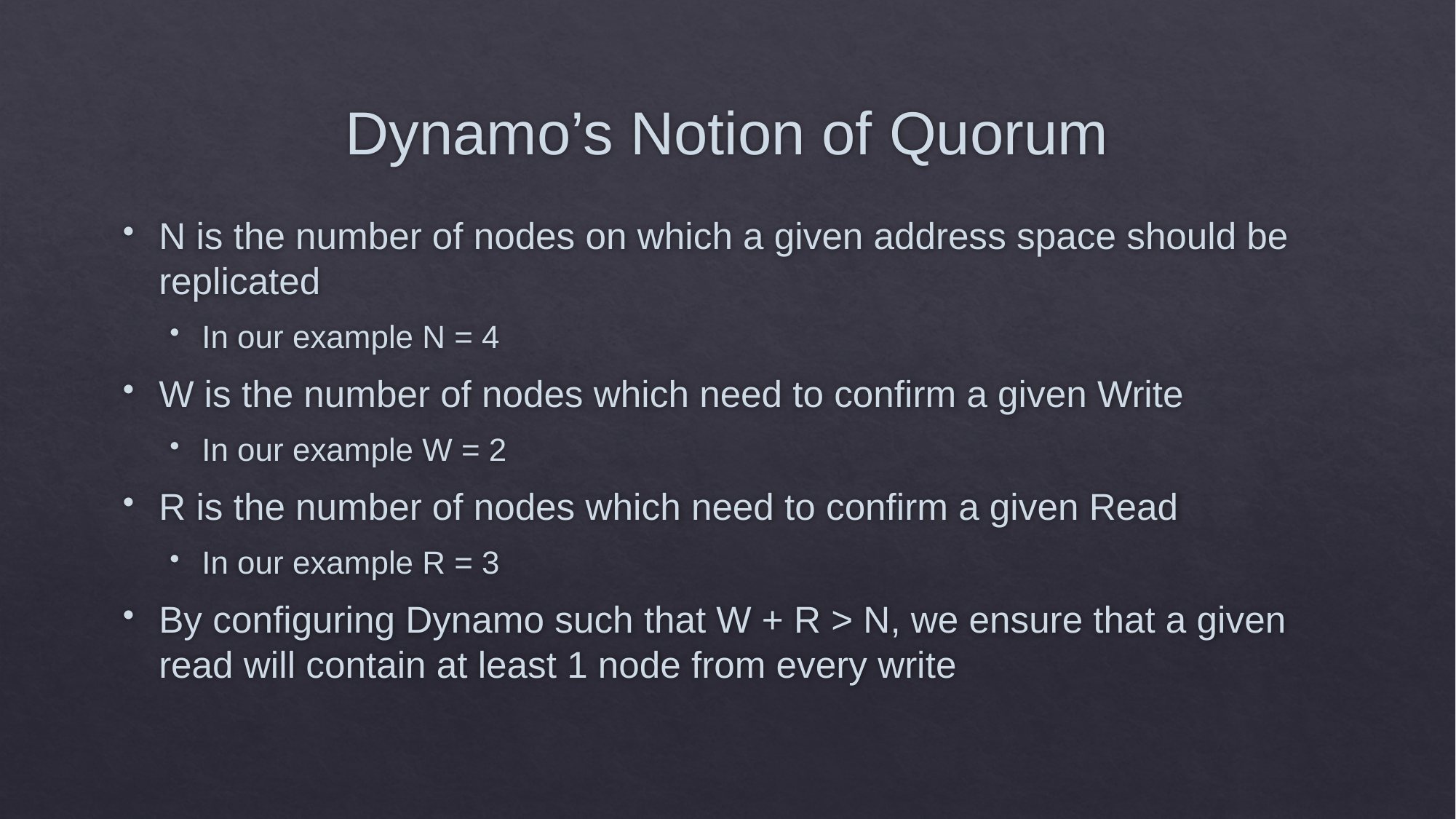

# Dynamo’s Notion of Quorum
N is the number of nodes on which a given address space should be replicated
In our example N = 4
W is the number of nodes which need to confirm a given Write
In our example W = 2
R is the number of nodes which need to confirm a given Read
In our example R = 3
By configuring Dynamo such that W + R > N, we ensure that a given read will contain at least 1 node from every write